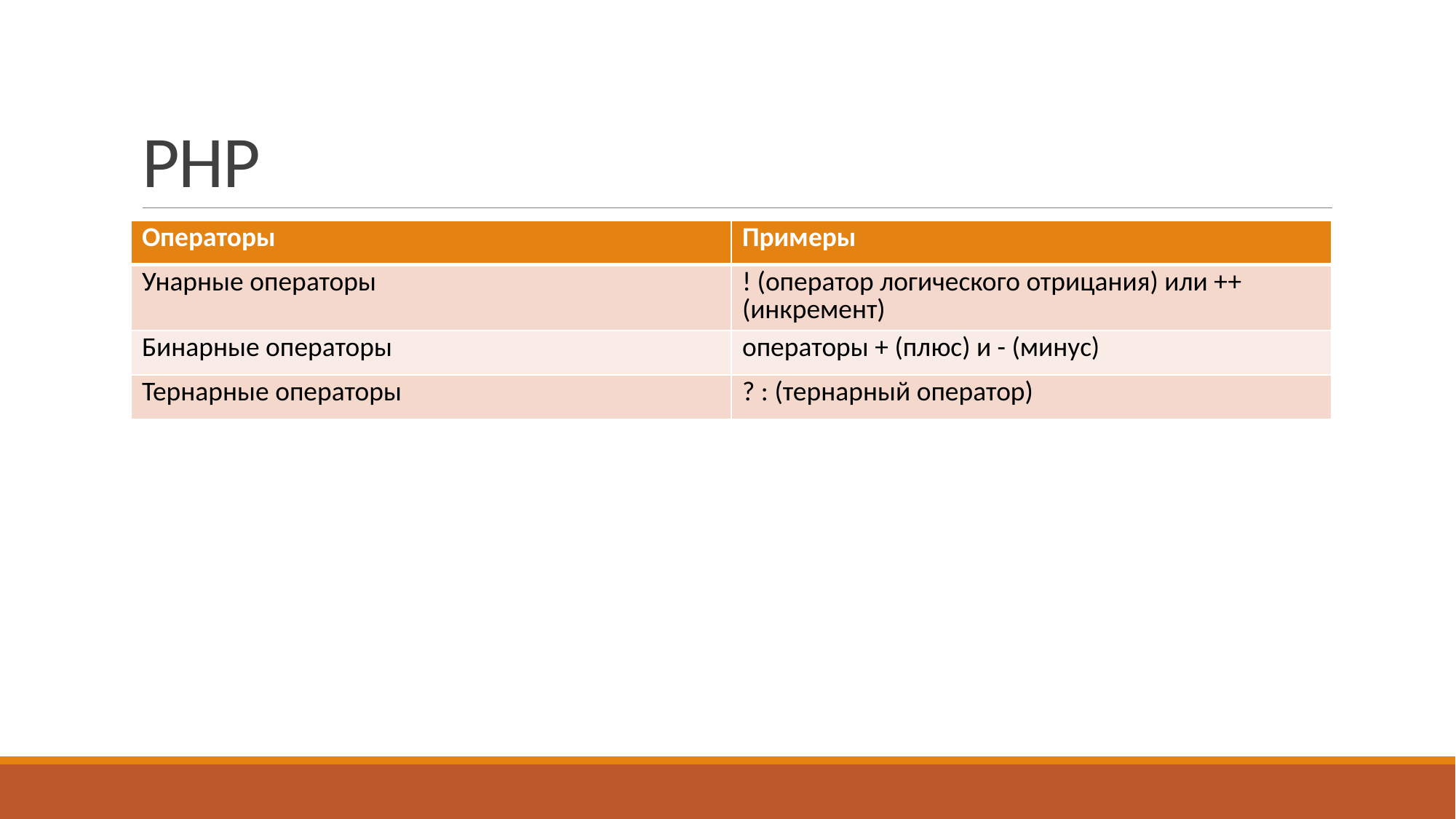

# PHP
| Операторы | Примеры |
| --- | --- |
| Унарные операторы | ! (оператор логического отрицания) или ++ (инкремент) |
| Бинарные операторы | операторы + (плюс) и - (минус) |
| Тернарные операторы | ? : (тернарный оператор) |